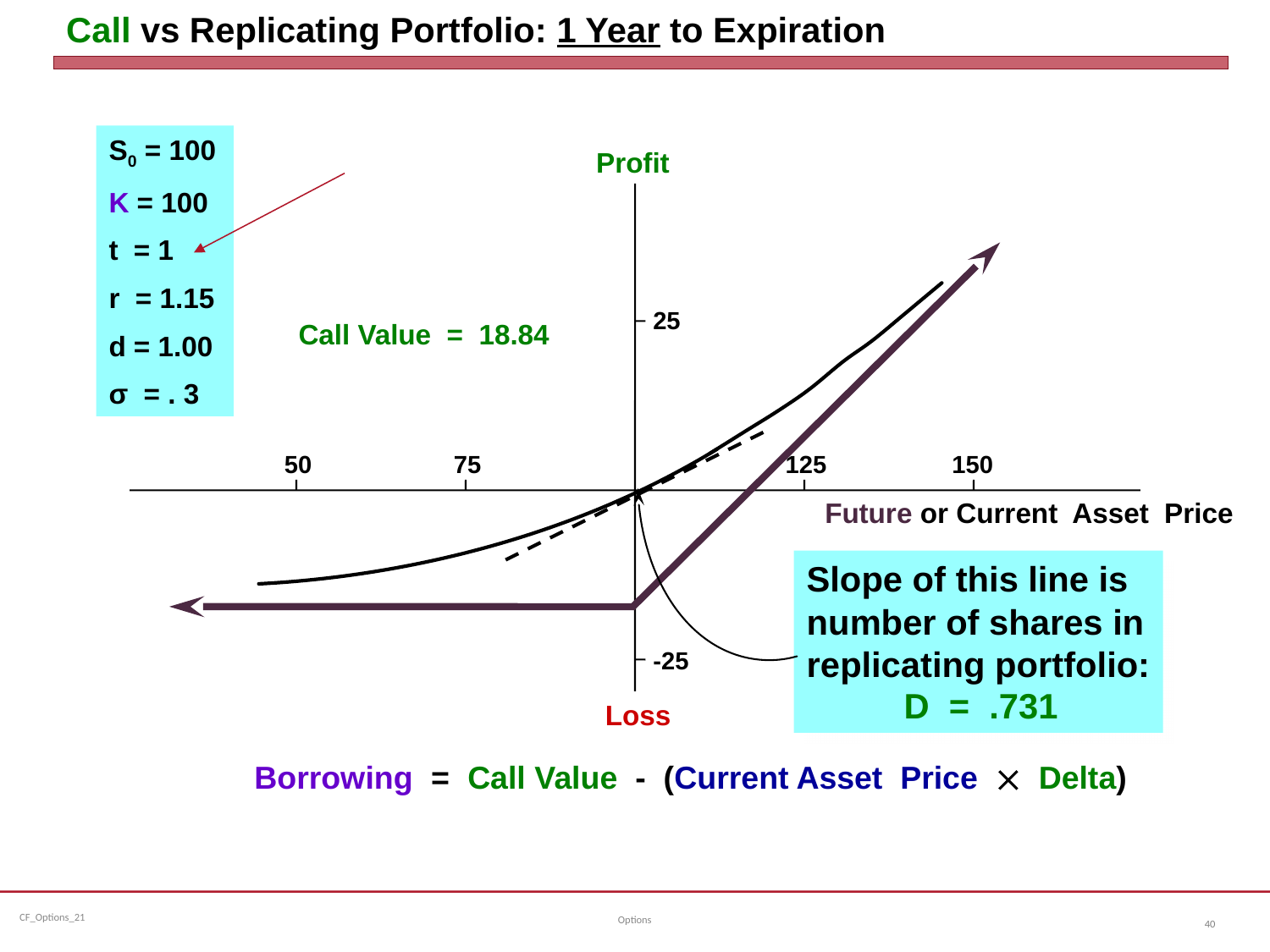

# Call vs Replicating Portfolio: 1 Year to Expiration

S0 = 100
K = 100
t  = 1
r  = 1.15
d = 1.00
σ  = . 3
Profit

25
Call Value  =  18.84

Slope of this line is
number of shares in
replicating portfolio:
          D  =  .731
 50
 75
125
150

Future or Current  Asset  Price

-25

Loss
 Borrowing  =  Call Value  -  (Current Asset  Price  ×  Delta)
Options
40